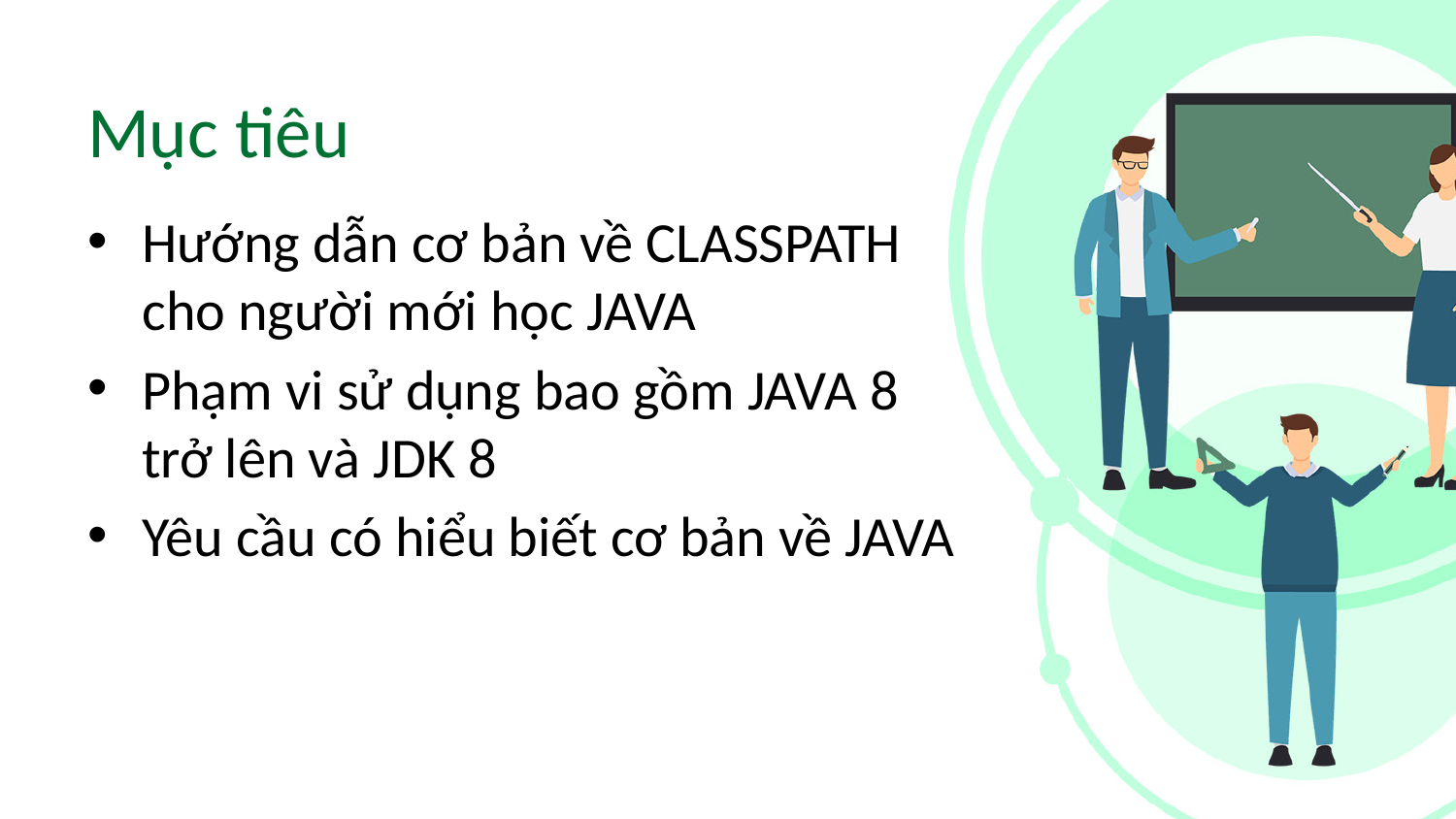

# Mục tiêu
Hướng dẫn cơ bản về CLASSPATH cho người mới học JAVA
Phạm vi sử dụng bao gồm JAVA 8 trở lên và JDK 8
Yêu cầu có hiểu biết cơ bản về JAVA